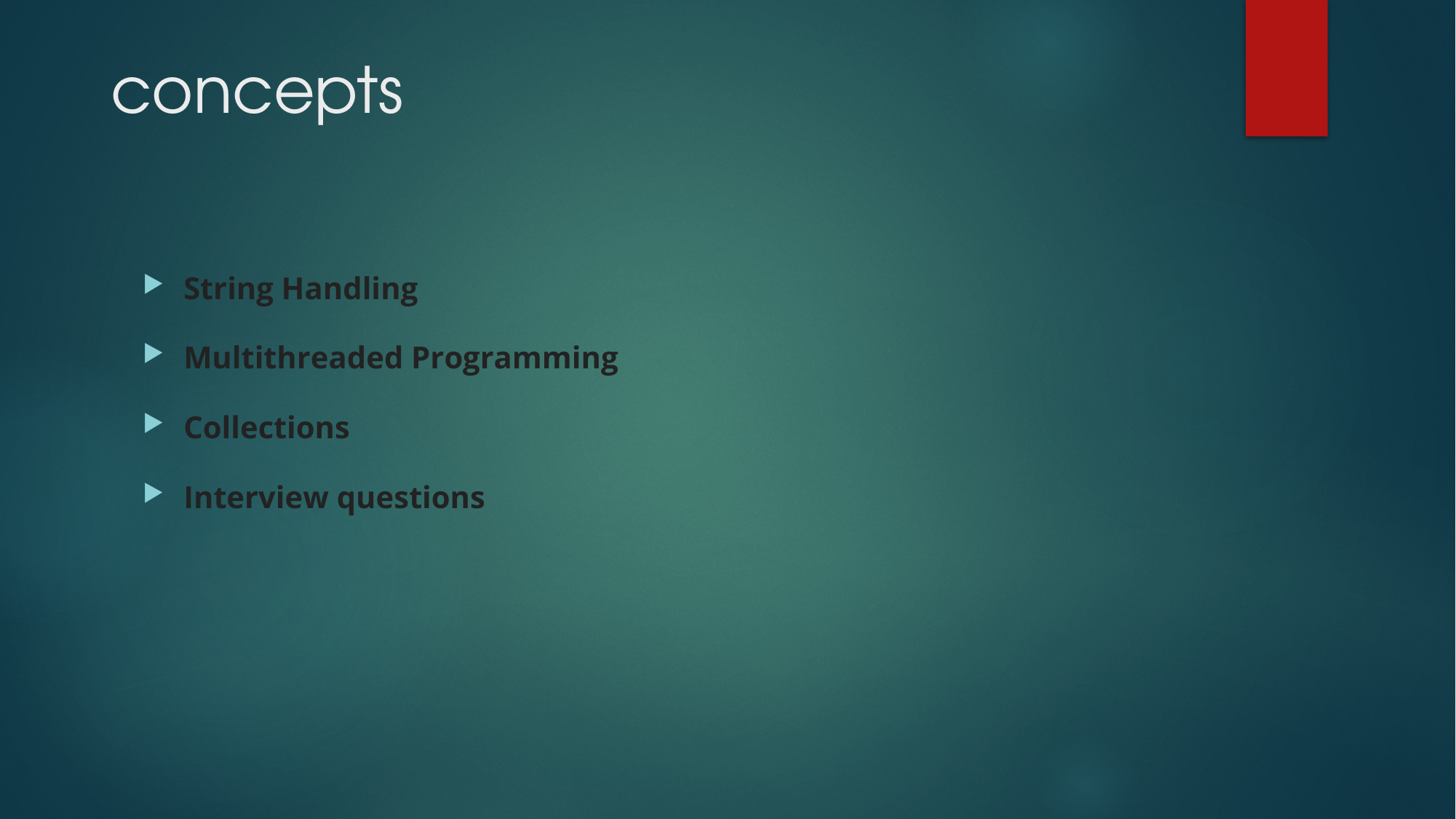

# concepts
String Handling
Multithreaded Programming
Collections
Interview questions